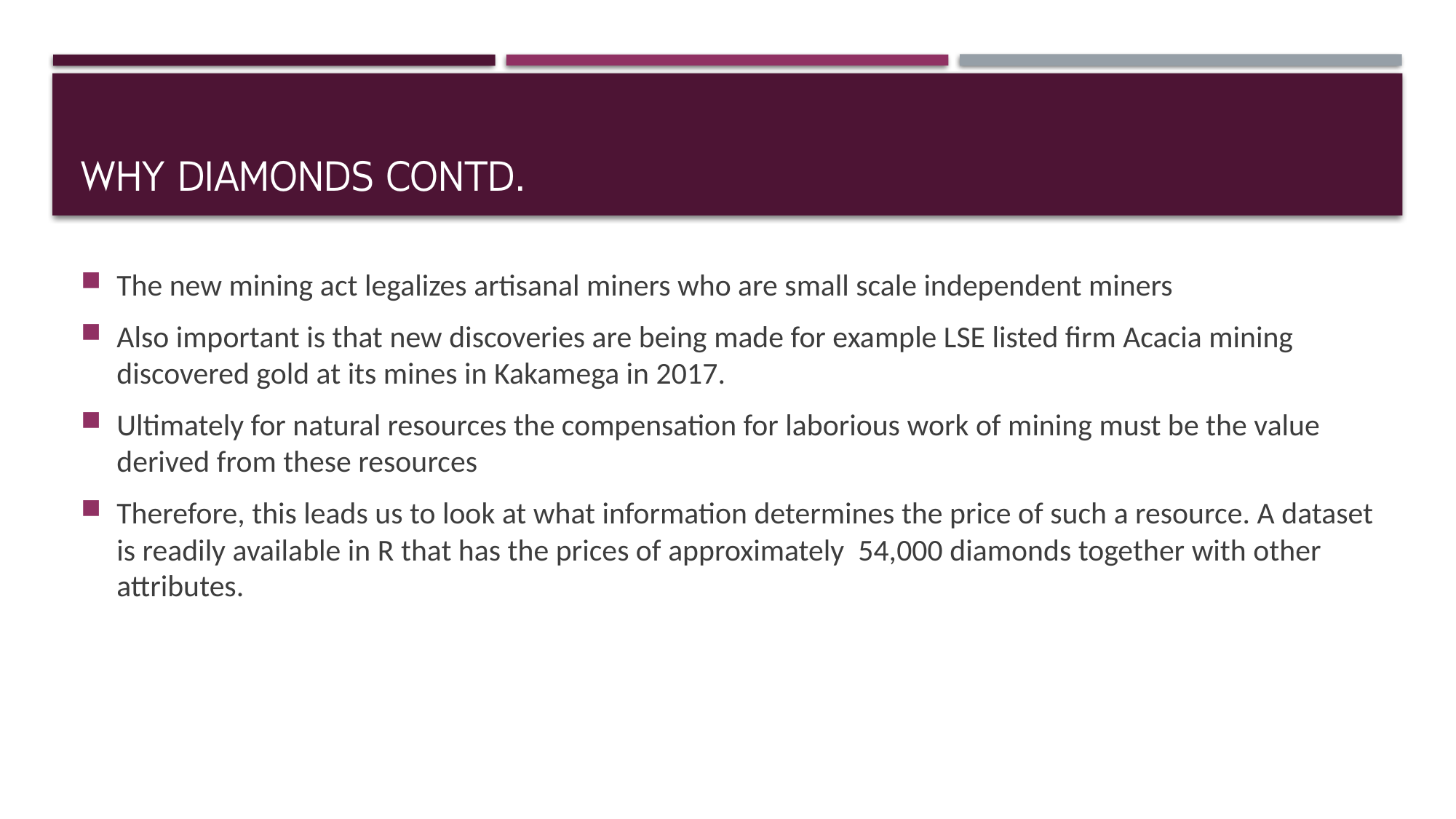

# Why Diamonds contd.
The new mining act legalizes artisanal miners who are small scale independent miners
Also important is that new discoveries are being made for example LSE listed firm Acacia mining discovered gold at its mines in Kakamega in 2017.
Ultimately for natural resources the compensation for laborious work of mining must be the value derived from these resources
Therefore, this leads us to look at what information determines the price of such a resource. A dataset is readily available in R that has the prices of approximately  54,000 diamonds together with other attributes.